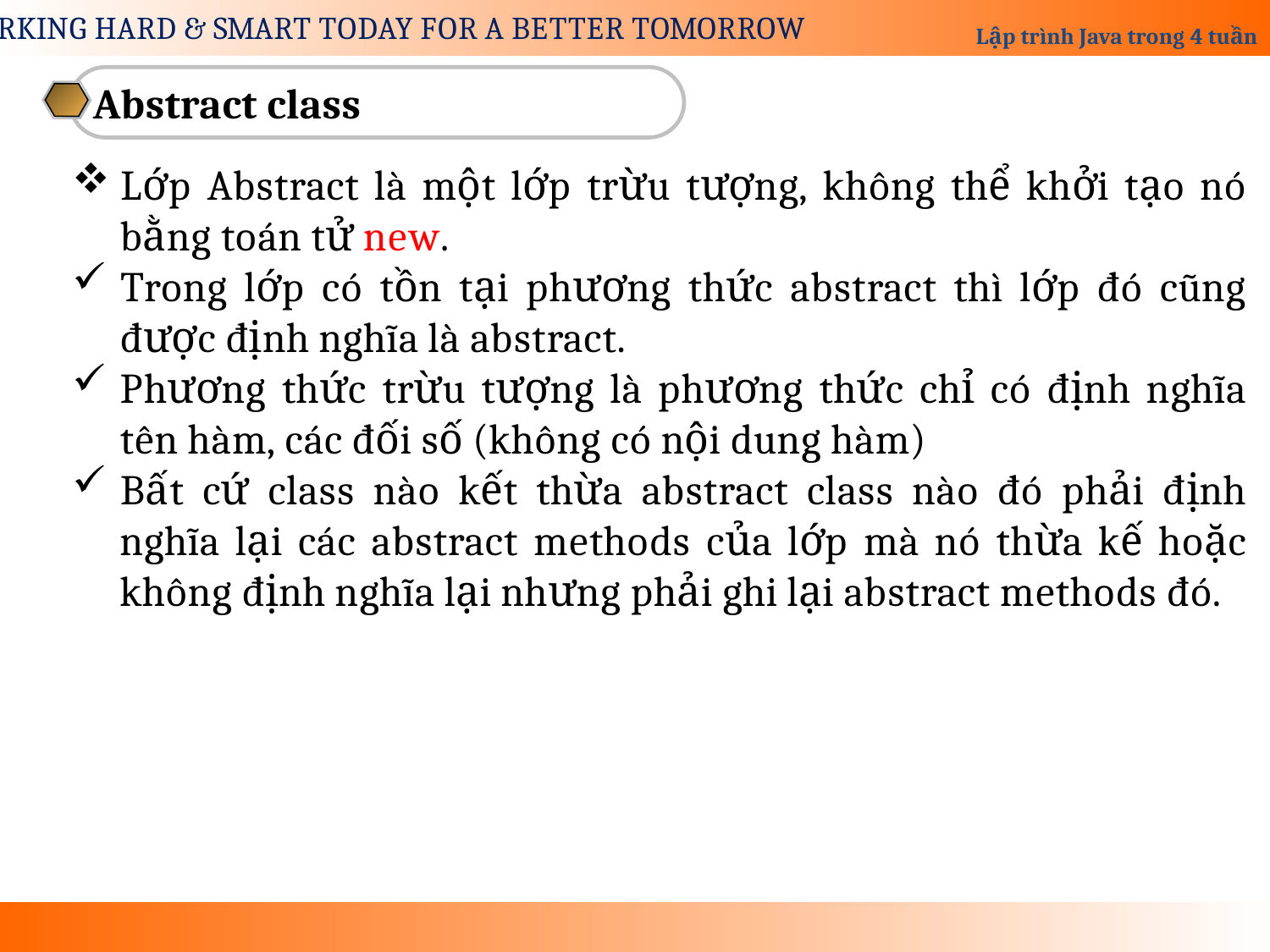

Abstract class

Lớp Abstract là một lớp trừu tượng, không thể khởi tạo nó bằng toán tử new.
Trong lớp có tồn tại phương thức abstract thì lớp đó cũng được định nghĩa là abstract.
Phương thức trừu tượng là phương thức chỉ có định nghĩa tên hàm, các đối số (không có nội dung hàm)
Bất cứ class nào kết thừa abstract class nào đó phải định nghĩa lại các abstract methods của lớp mà nó thừa kế hoặc không định nghĩa lại nhưng phải ghi lại abstract methods đó.